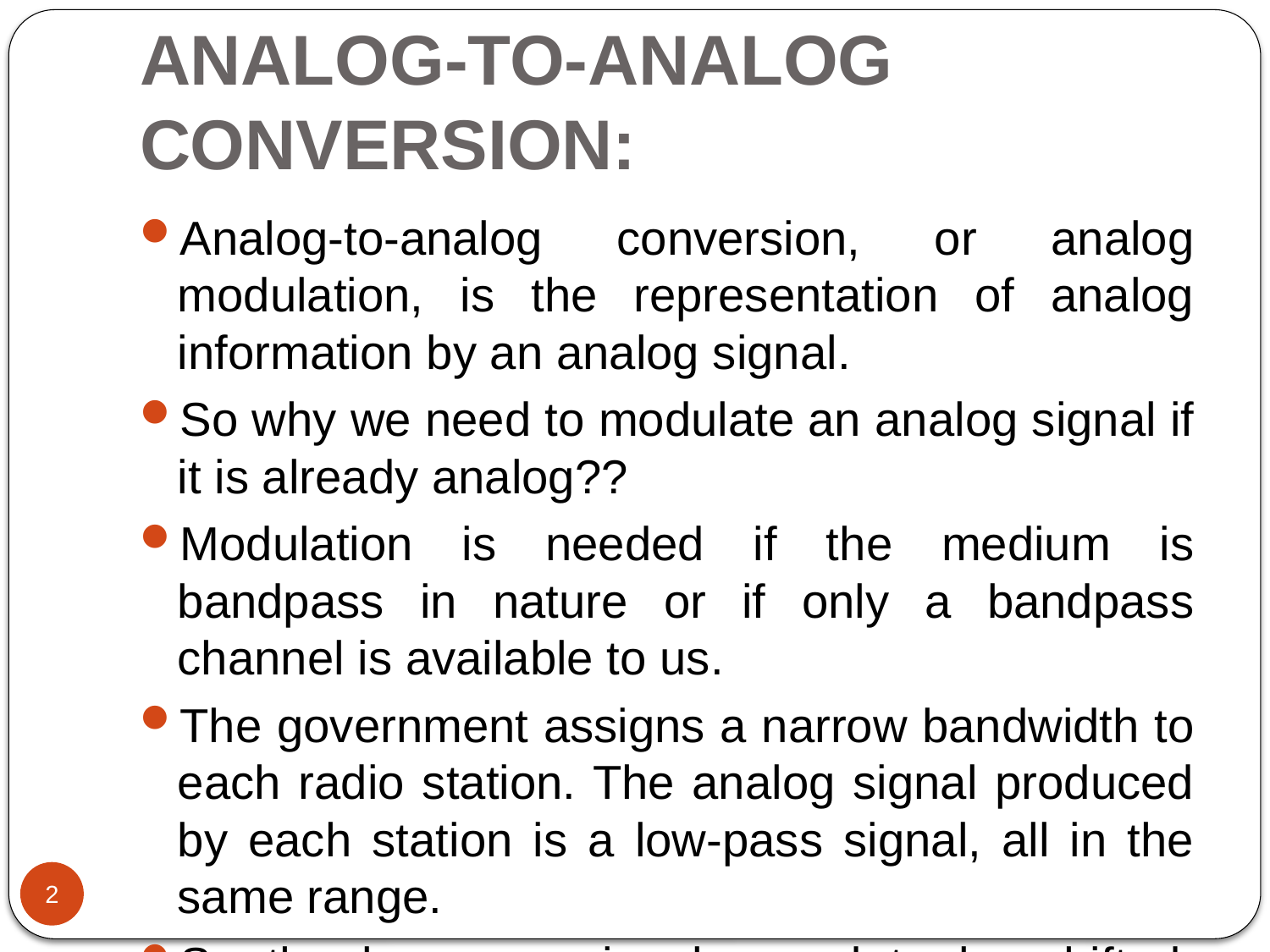

# ANALOG-TO-ANALOG CONVERSION:
Analog-to-analog conversion, or analog modulation, is the representation of analog information by an analog signal.
So why we need to modulate an analog signal if it is already analog??
Modulation is needed if the medium is bandpass in nature or if only a bandpass channel is available to us.
The government assigns a narrow bandwidth to each radio station. The analog signal produced by each station is a low-pass signal, all in the same range.
So the low-pass signals need to be shifted, each to a different range.

2